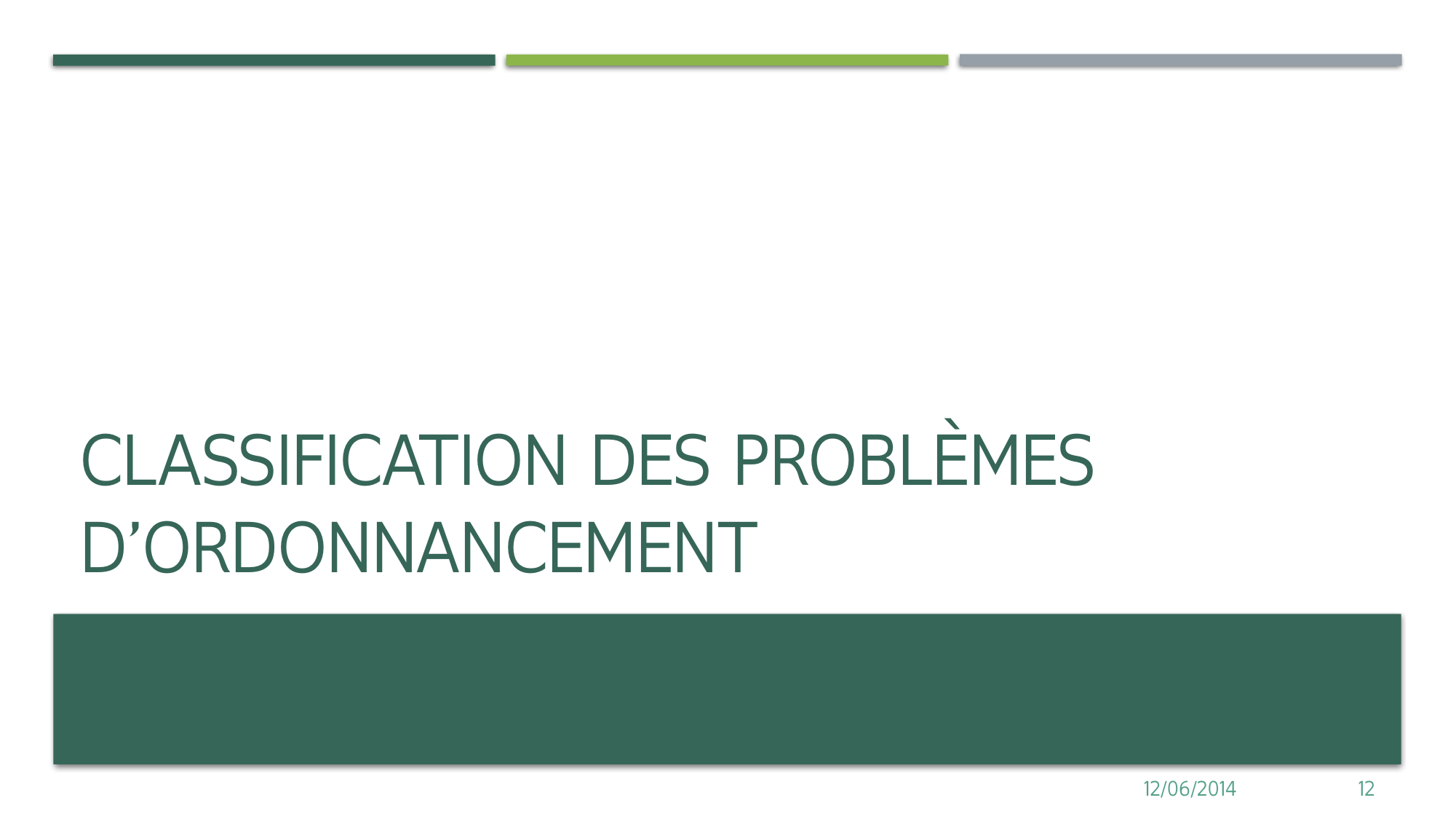

# Classification des problèmes d’ordonnancement
12/06/2014
12